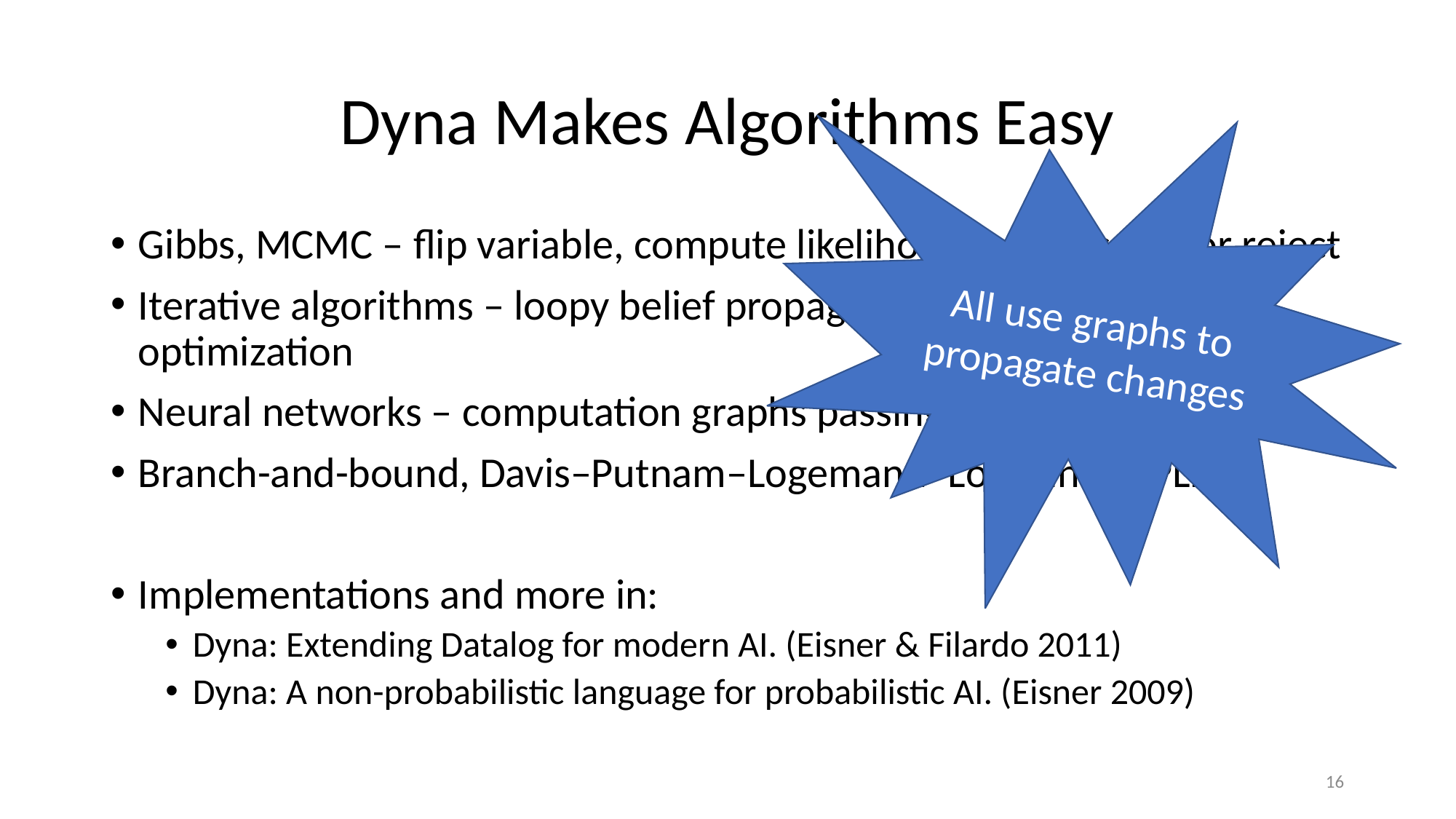

# Dyna Makes Algorithms Easy
All use graphs to propagate changes
Gibbs, MCMC – flip variable, compute likelihood ratio, accept or reject
Iterative algorithms – loopy belief propagation, numerical optimization
Neural networks – computation graphs passing dense matrices
Branch-and-bound, Davis–Putnam–Logemann–Loveland (DPLL)

Implementations and more in:
Dyna: Extending Datalog for modern AI. (Eisner & Filardo 2011)
Dyna: A non-probabilistic language for probabilistic AI. (Eisner 2009)
16